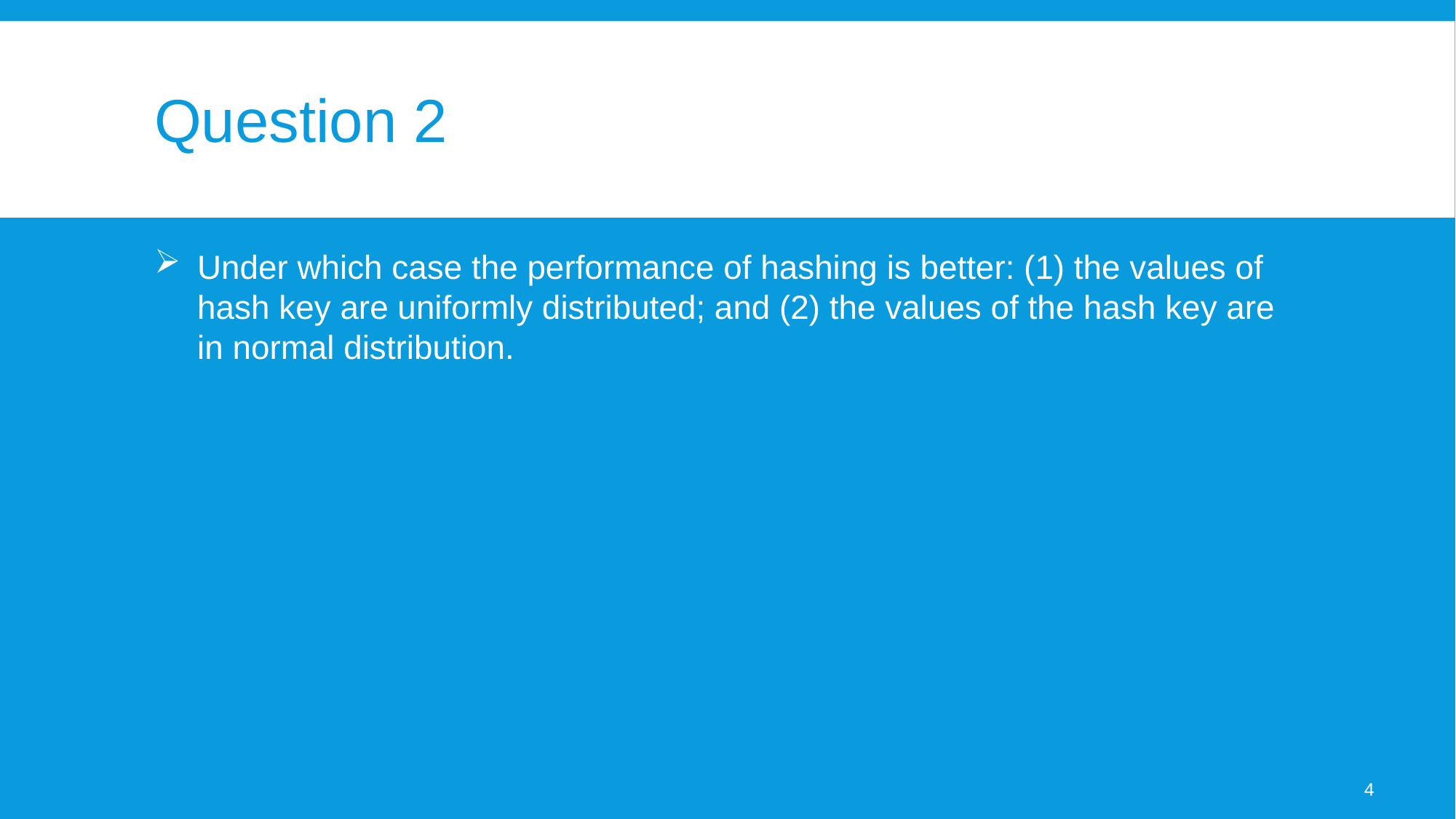

# Question 2
Under which case the performance of hashing is better: (1) the values of hash key are uniformly distributed; and (2) the values of the hash key are in normal distribution.

4